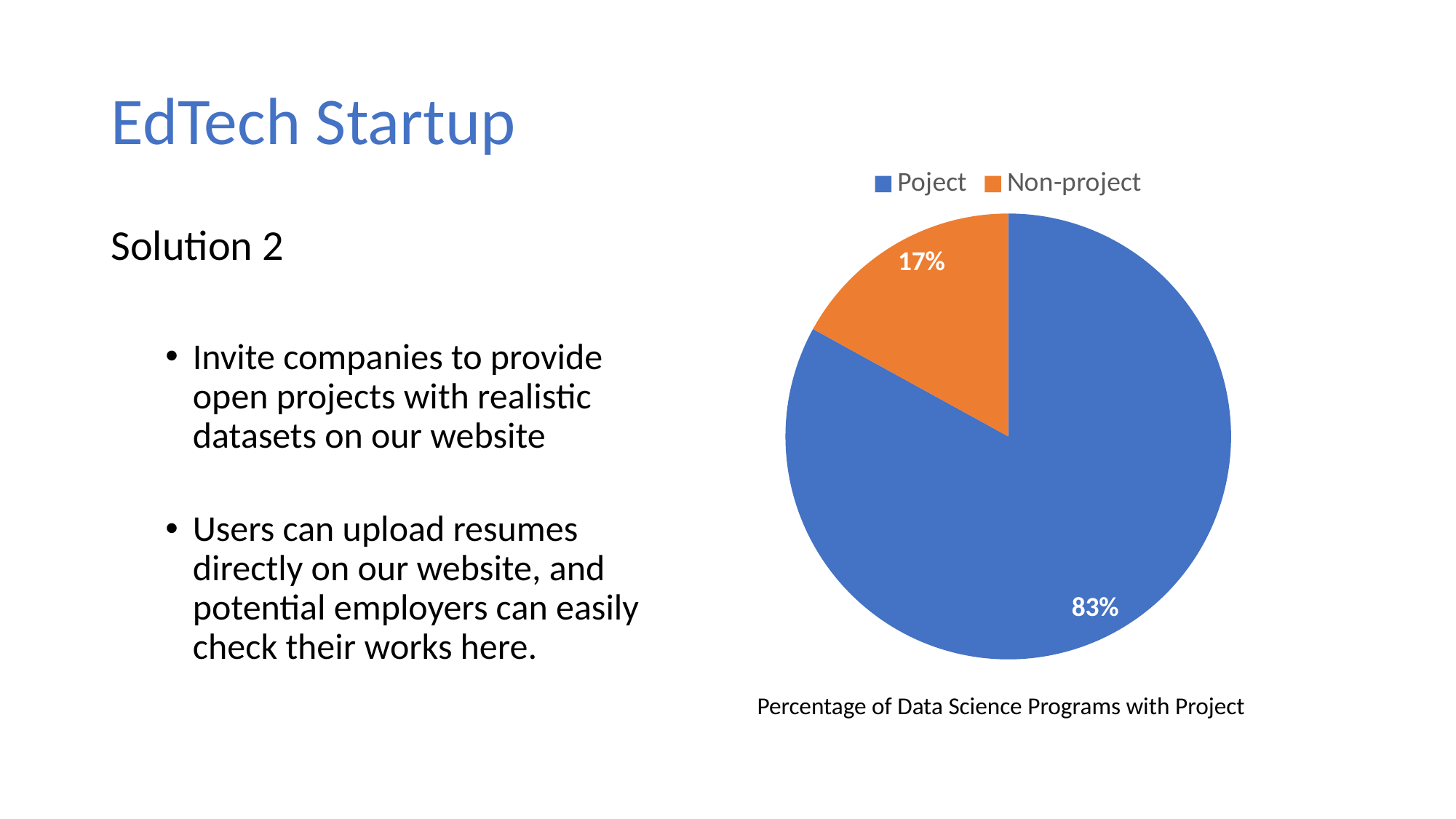

# EdTech Startup

### Chart

| Category |  |
|---|---|
| Poject | 0.83 |
| Non-project | 0.17 |
Solution 2

Invite companies to provide open projects with realistic datasets on our website

Users can upload resumes directly on our website, and potential employers can easily check their works here.
Percentage of Data Science Programs with Project